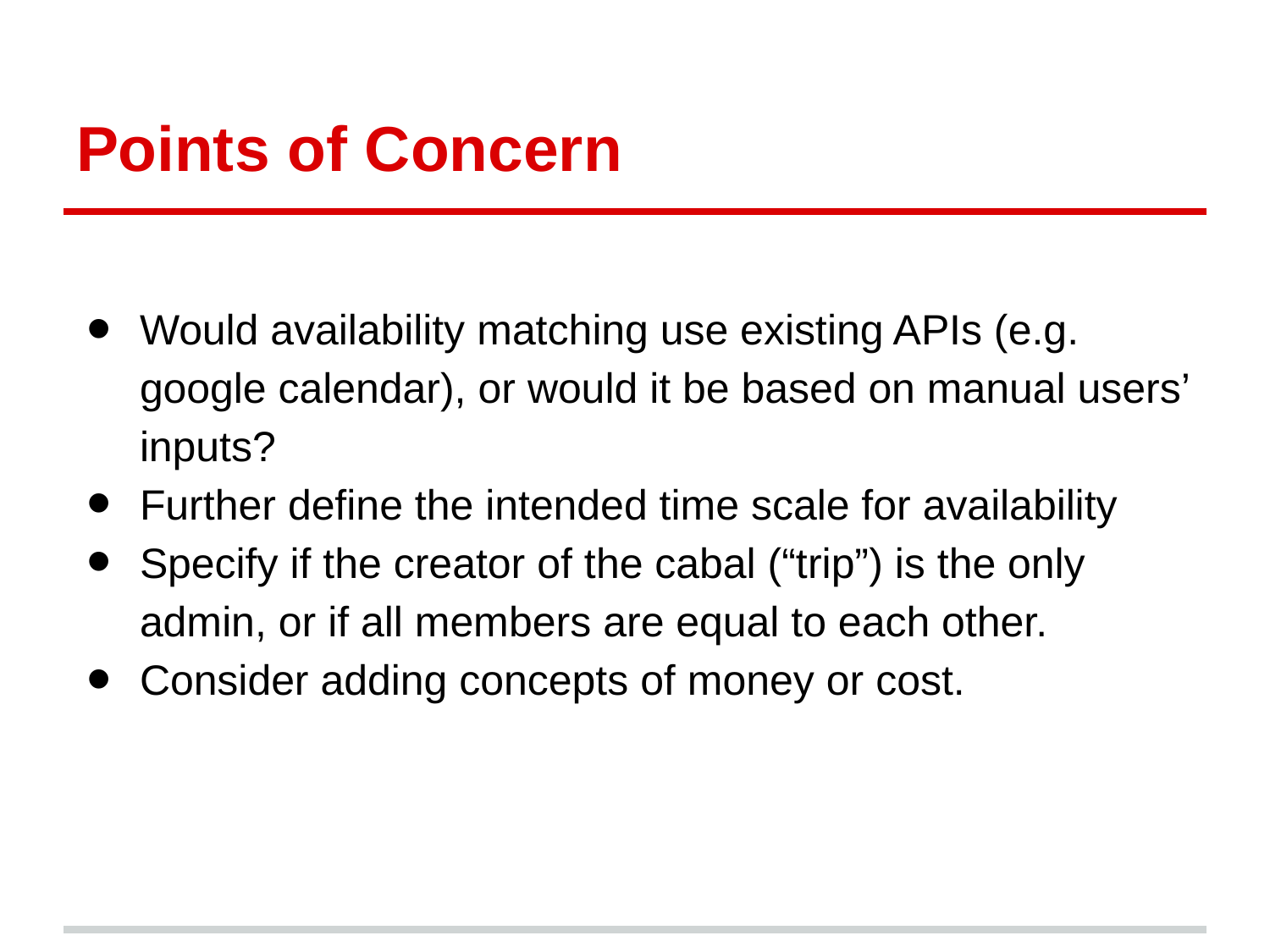

# Points of Concern

Would availability matching use existing APIs (e.g. google calendar), or would it be based on manual users’ inputs?
Further define the intended time scale for availability
Specify if the creator of the cabal (“trip”) is the only admin, or if all members are equal to each other.
Consider adding concepts of money or cost.